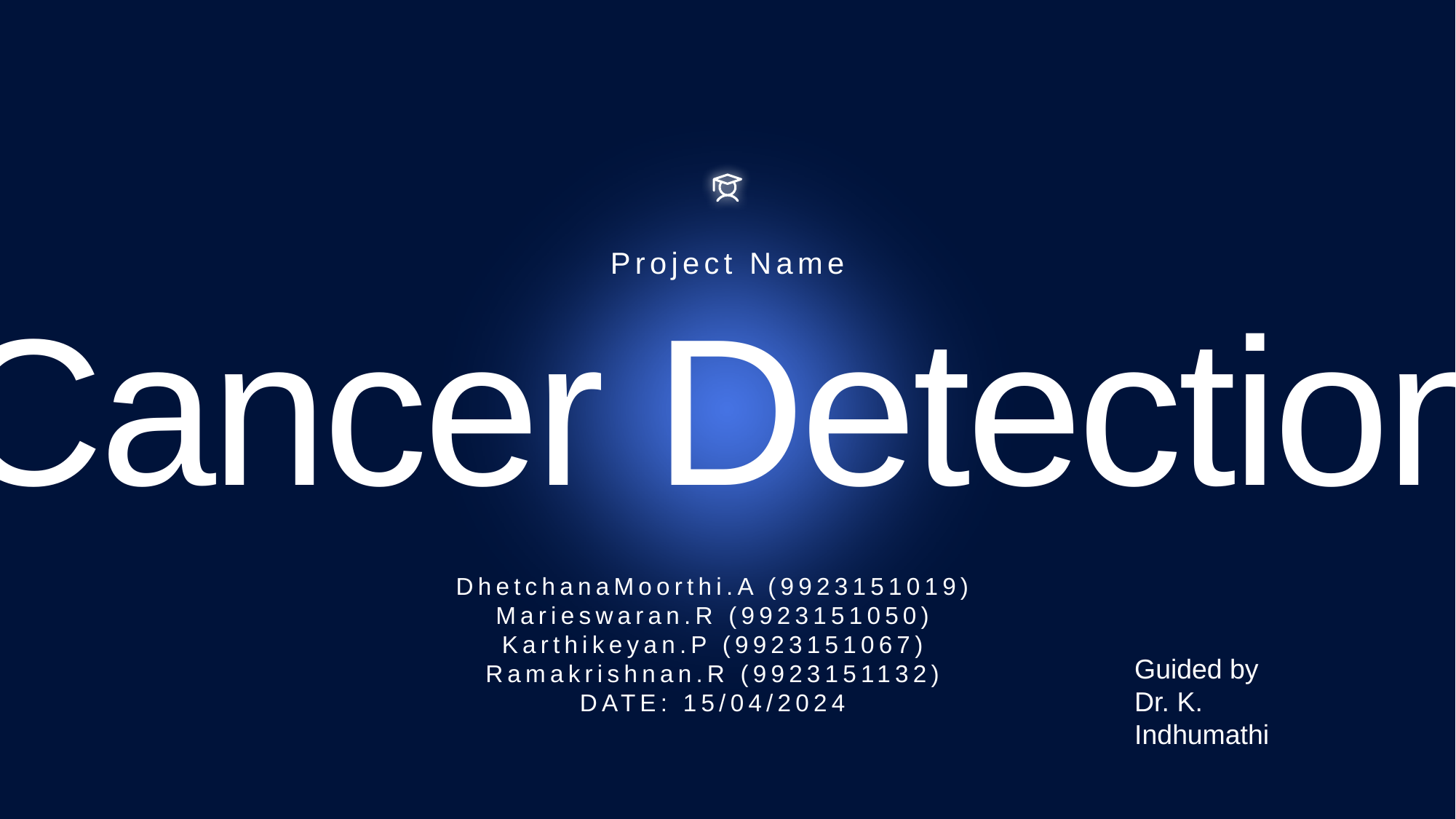

STATEMENT

Project Name
Cancer Detection
DhetchanaMoorthi.A (9923151019)
Marieswaran.R (9923151050)
Karthikeyan.P (9923151067)
Ramakrishnan.R (9923151132)
DATE: 15/04/2024

Guided by
Dr. K. Indhumathi